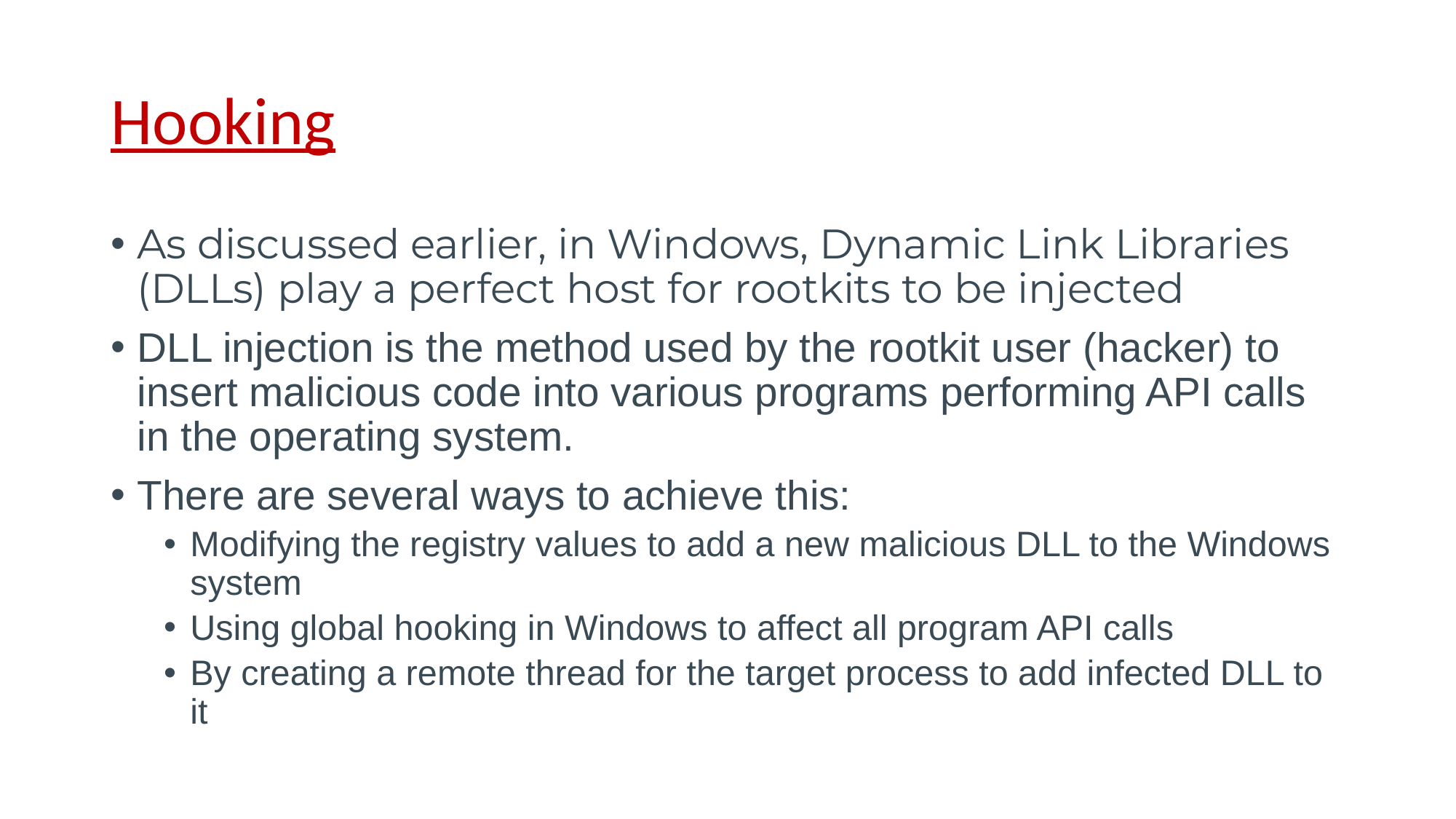

# Hooking
As discussed earlier, in Windows, Dynamic Link Libraries (DLLs) play a perfect host for rootkits to be injected
DLL injection is the method used by the rootkit user (hacker) to insert malicious code into various programs performing API calls in the operating system.
There are several ways to achieve this:
Modifying the registry values to add a new malicious DLL to the Windows system
Using global hooking in Windows to affect all program API calls
By creating a remote thread for the target process to add infected DLL to it